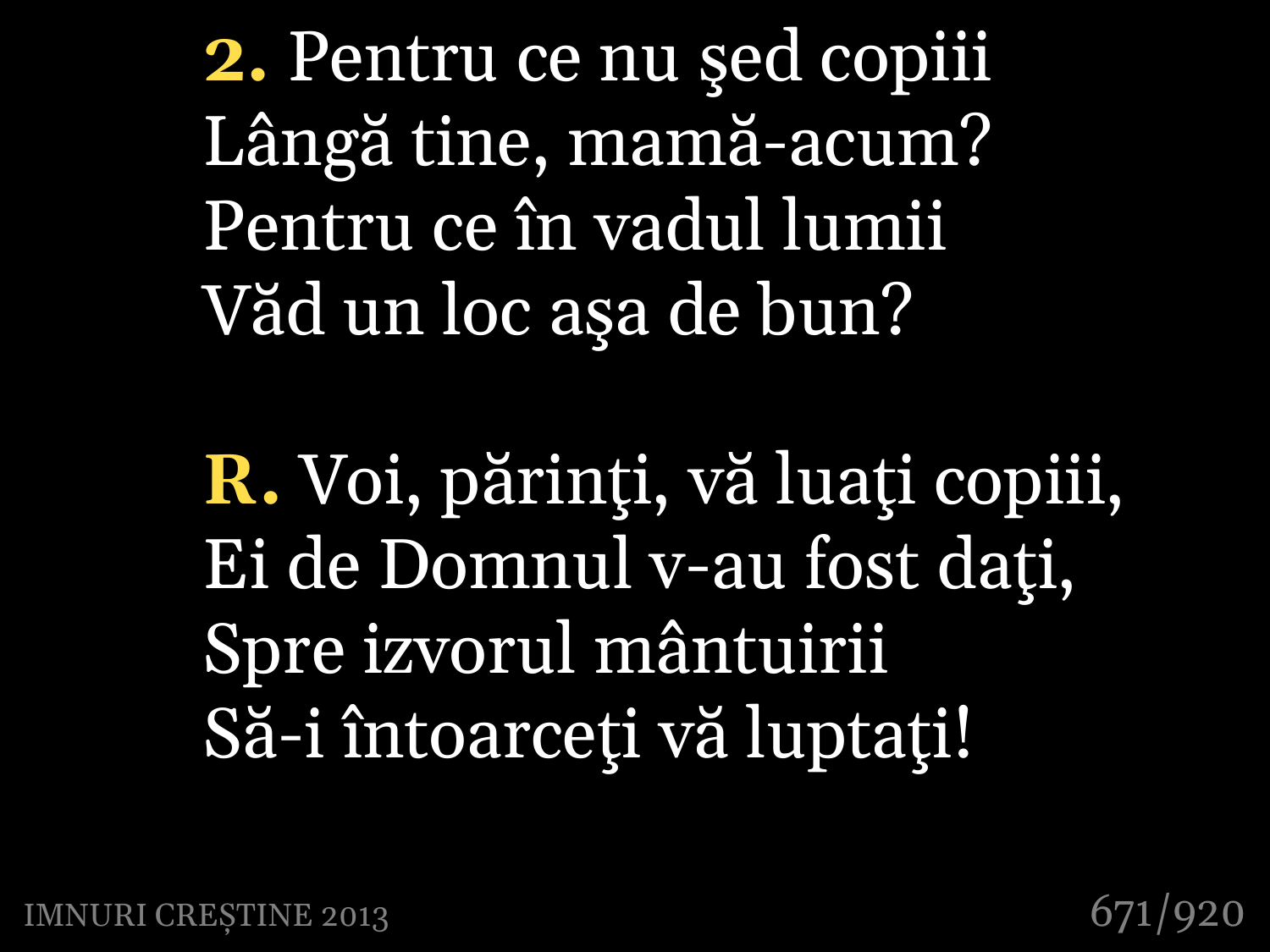

2. Pentru ce nu şed copiii
Lângă tine, mamă-acum?
Pentru ce în vadul lumii
Văd un loc aşa de bun?

R. Voi, părinţi, vă luaţi copiii,
Ei de Domnul v-au fost daţi,
Spre izvorul mântuirii
Să-i întoarceţi vă luptaţi!
671/920
IMNURI CREȘTINE 2013